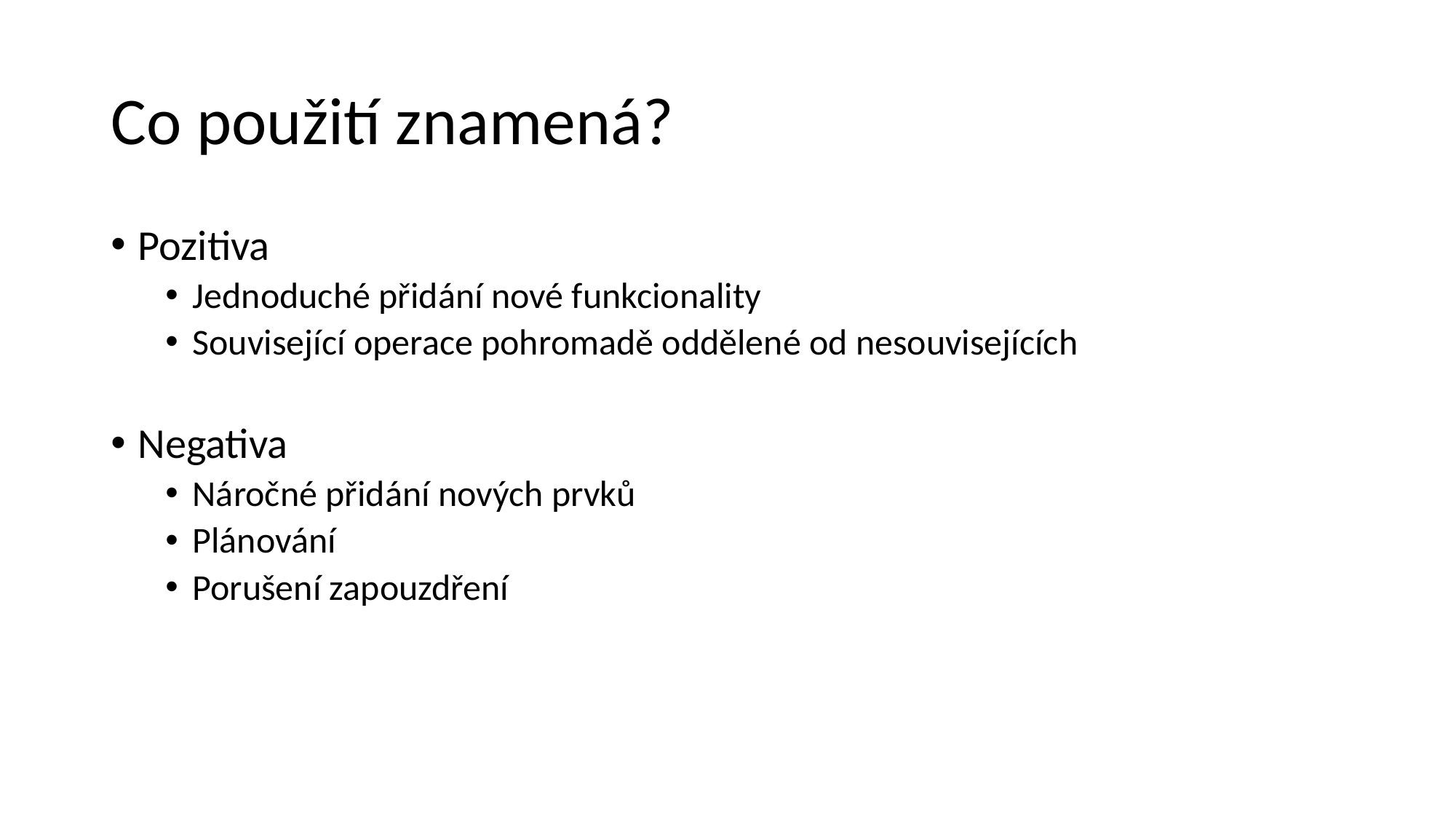

Co použití znamená?
Pozitiva
Jednoduché přidání nové funkcionality
Související operace pohromadě oddělené od nesouvisejících

Negativa
Náročné přidání nových prvků
Plánování
Porušení zapouzdření